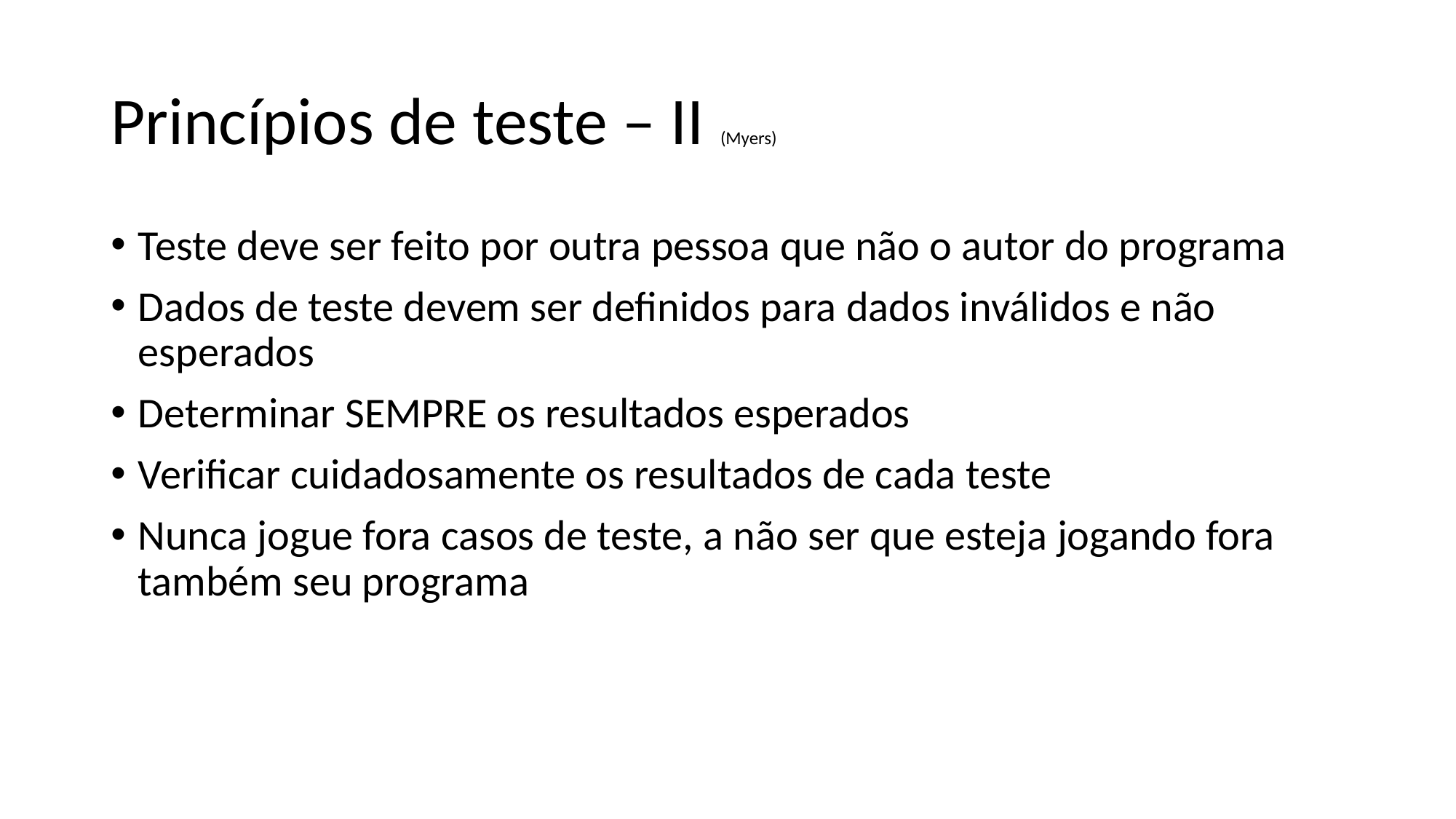

# Princípios de teste – II (Myers)
Teste deve ser feito por outra pessoa que não o autor do programa
Dados de teste devem ser definidos para dados inválidos e não esperados
Determinar SEMPRE os resultados esperados
Verificar cuidadosamente os resultados de cada teste
Nunca jogue fora casos de teste, a não ser que esteja jogando fora também seu programa